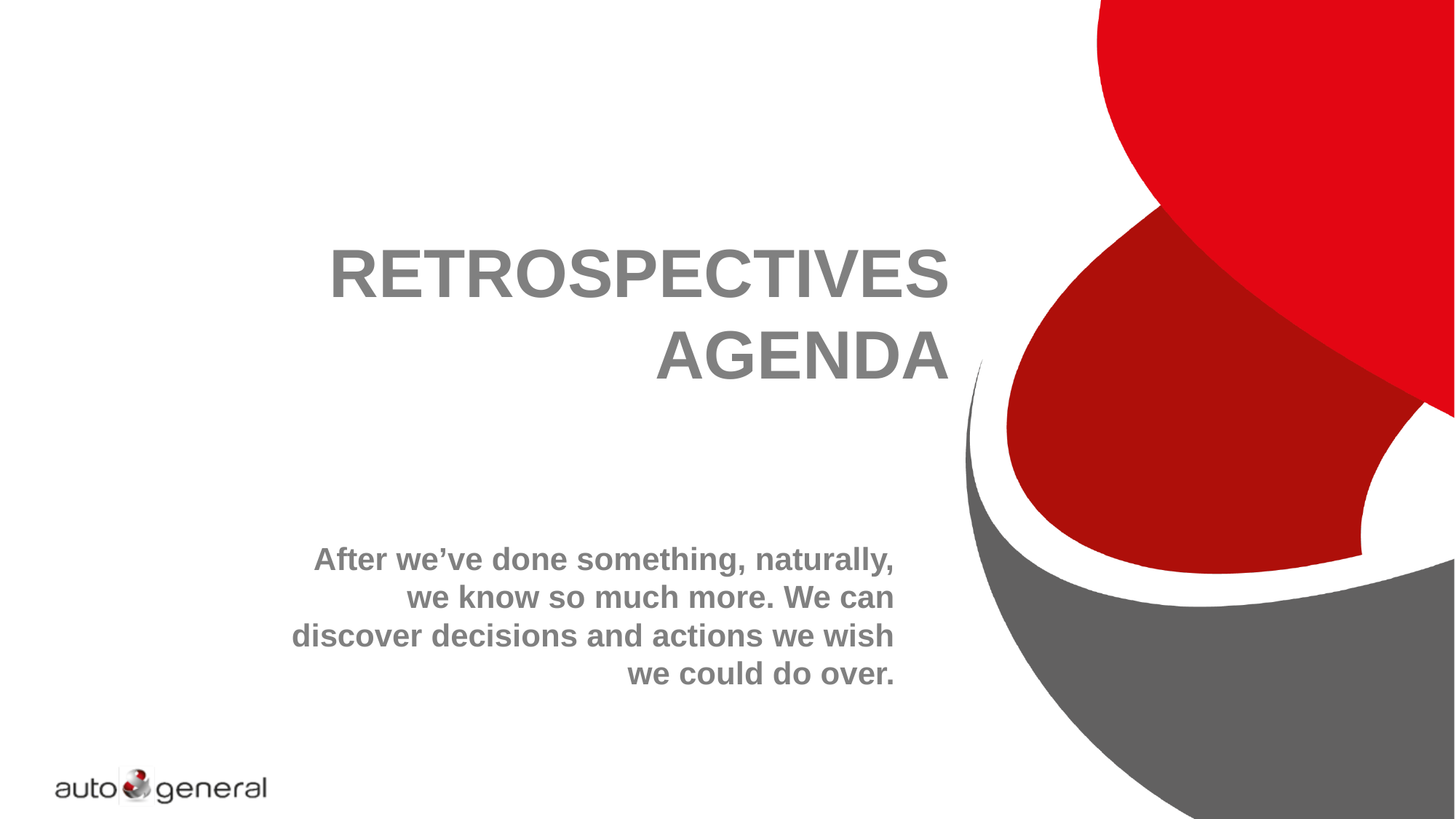

RETROSPECTIVES AGENDA
After we’ve done something, naturally, we know so much more. We can discover decisions and actions we wish we could do over.